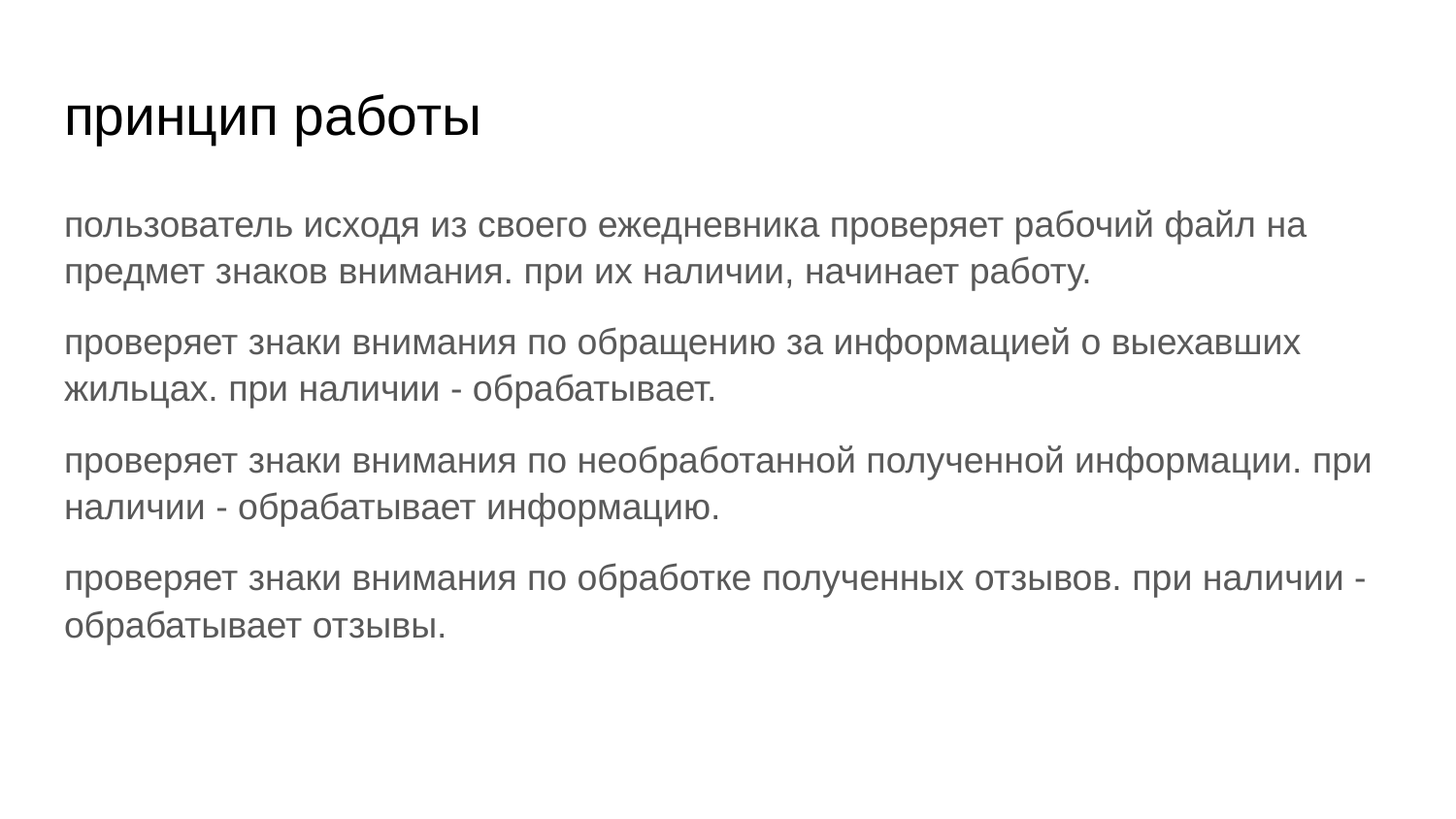

# принцип работы
пользователь исходя из своего ежедневника проверяет рабочий файл на предмет знаков внимания. при их наличии, начинает работу.
проверяет знаки внимания по обращению за информацией о выехавших жильцах. при наличии - обрабатывает.
проверяет знаки внимания по необработанной полученной информации. при наличии - обрабатывает информацию.
проверяет знаки внимания по обработке полученных отзывов. при наличии - обрабатывает отзывы.